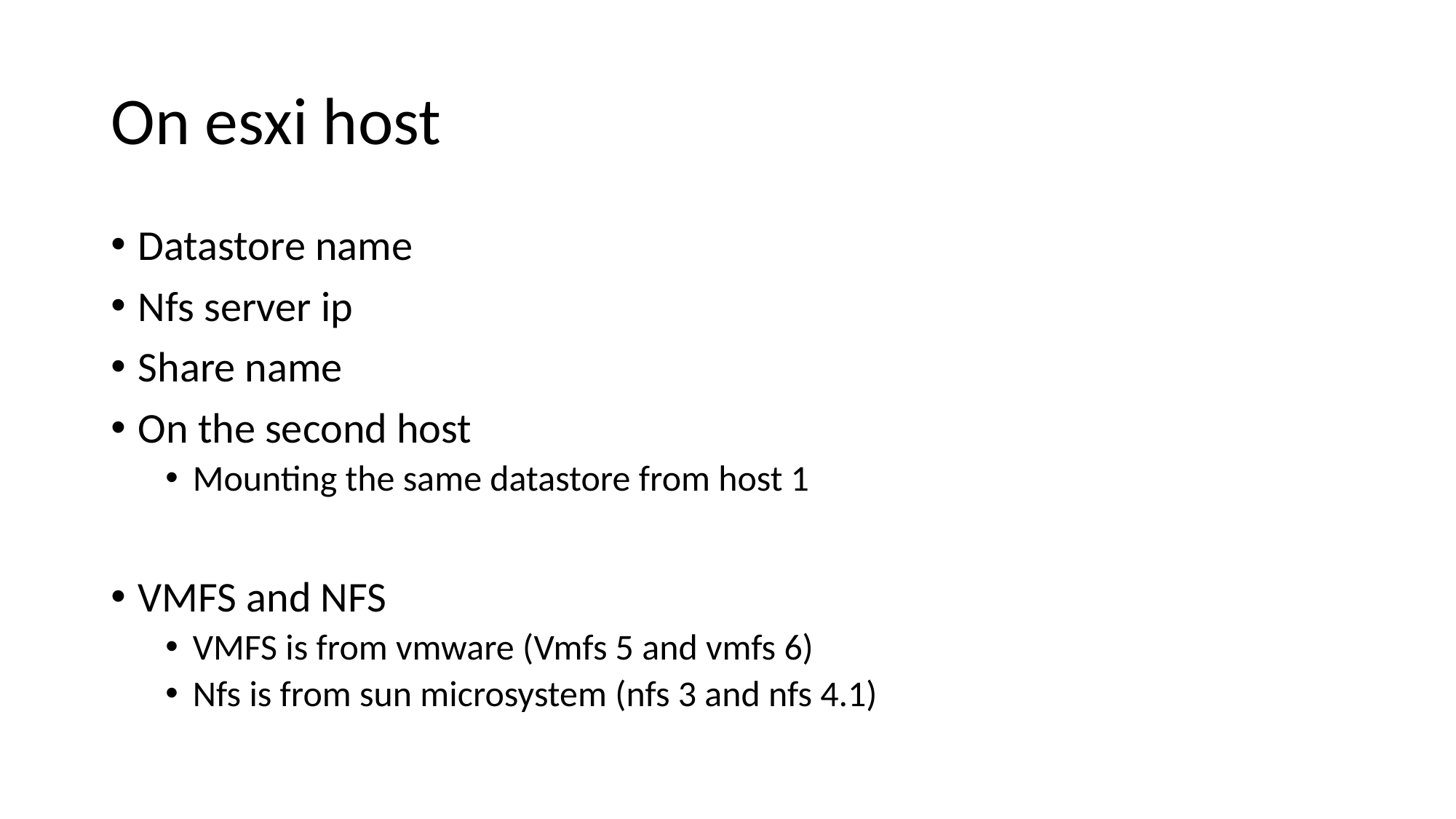

# On esxi host
Datastore name
Nfs server ip
Share name
On the second host
Mounting the same datastore from host 1

VMFS and NFS
VMFS is from vmware (Vmfs 5 and vmfs 6)
Nfs is from sun microsystem (nfs 3 and nfs 4.1)